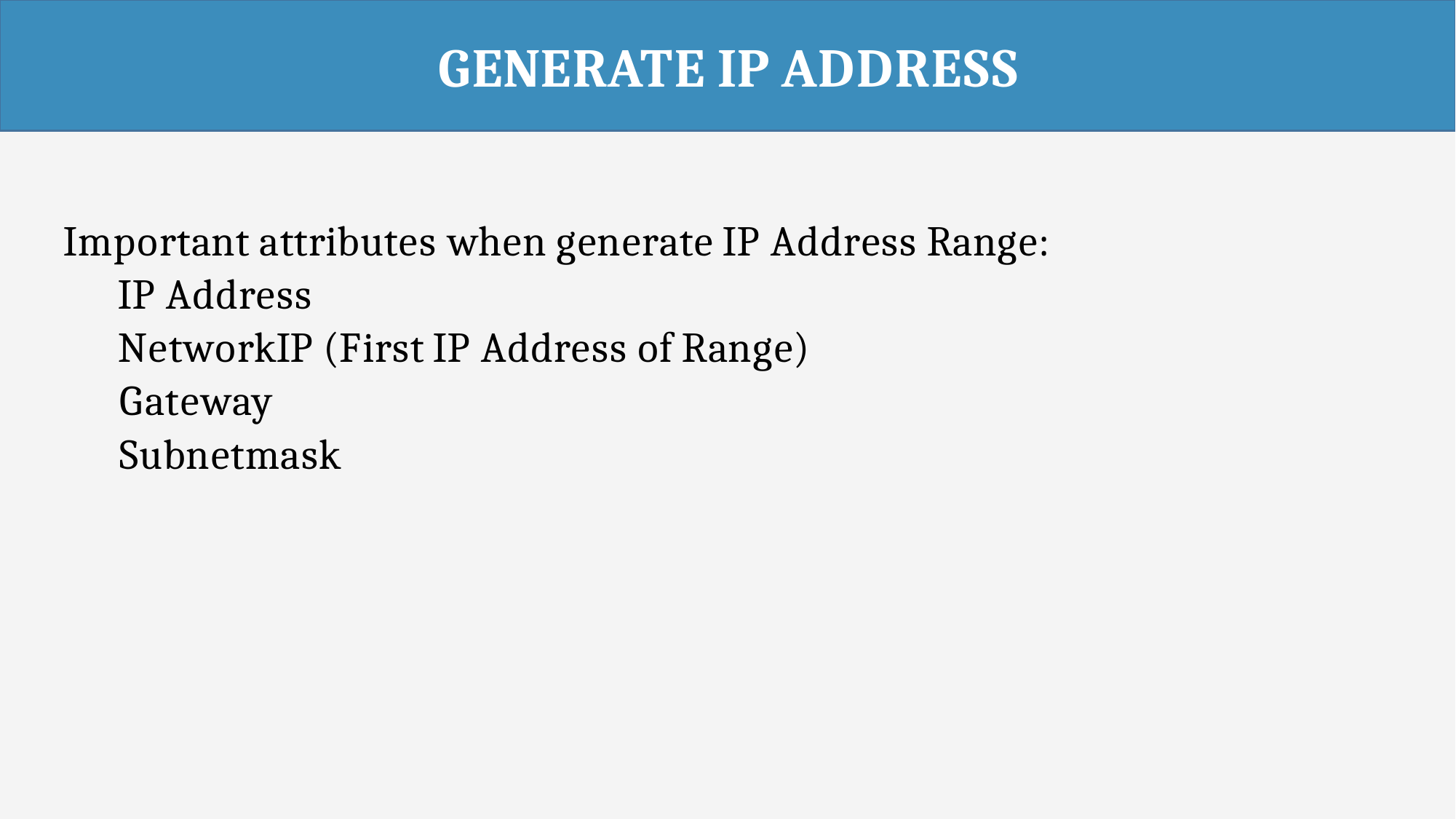

GENERATE IP ADDRESS
Important attributes when generate IP Address Range:
IP Address
NetworkIP (First IP Address of Range)
Gateway
Subnetmask